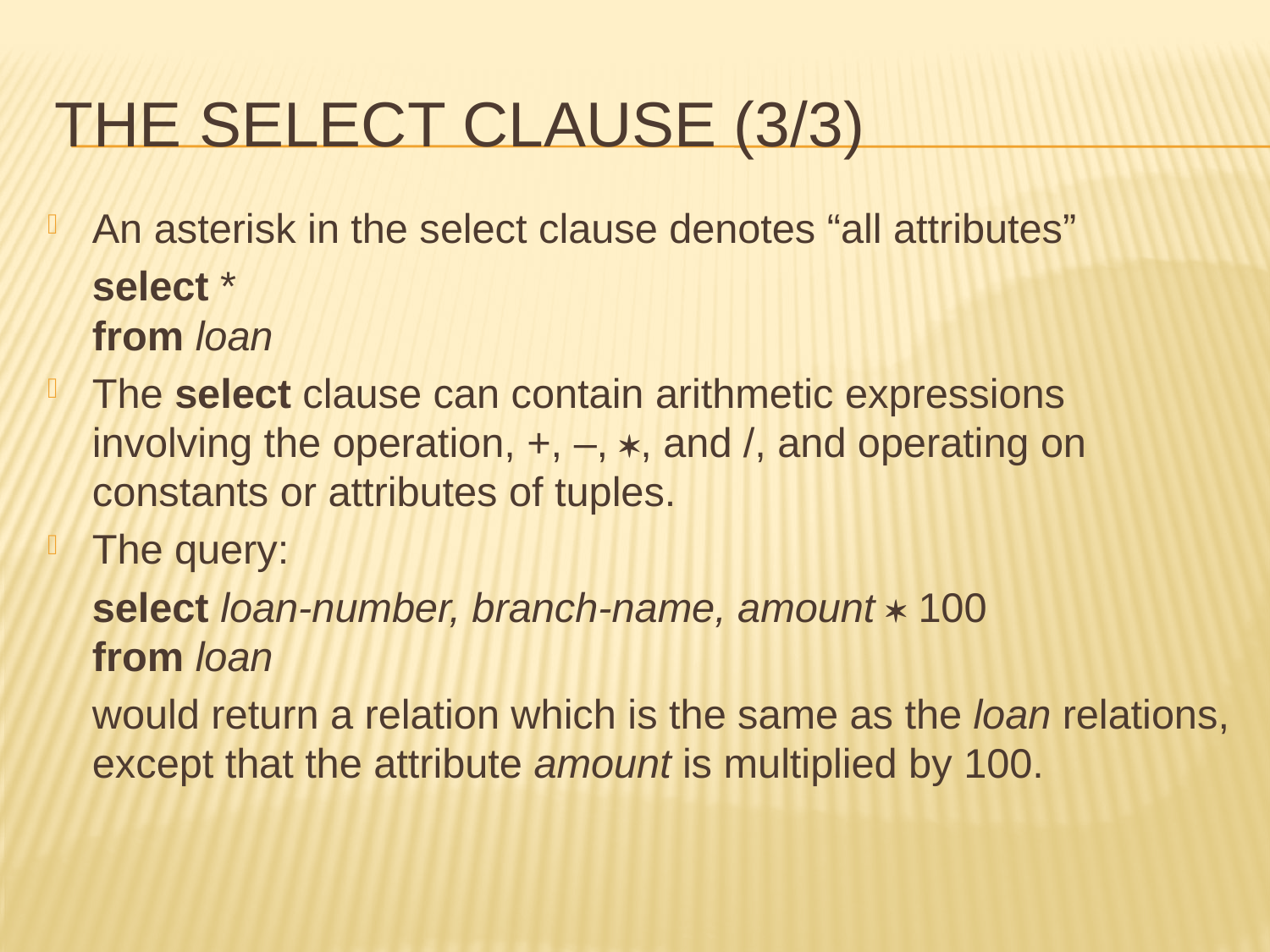

# The select Clause (3/3)
An asterisk in the select clause denotes “all attributes”
			select *
		from loan
The select clause can contain arithmetic expressions involving the operation, +, –, ∗, and /, and operating on constants or attributes of tuples.
The query:
		select loan-number, branch-name, amount ∗ 100
	from loan
	would return a relation which is the same as the loan relations, except that the attribute amount is multiplied by 100.